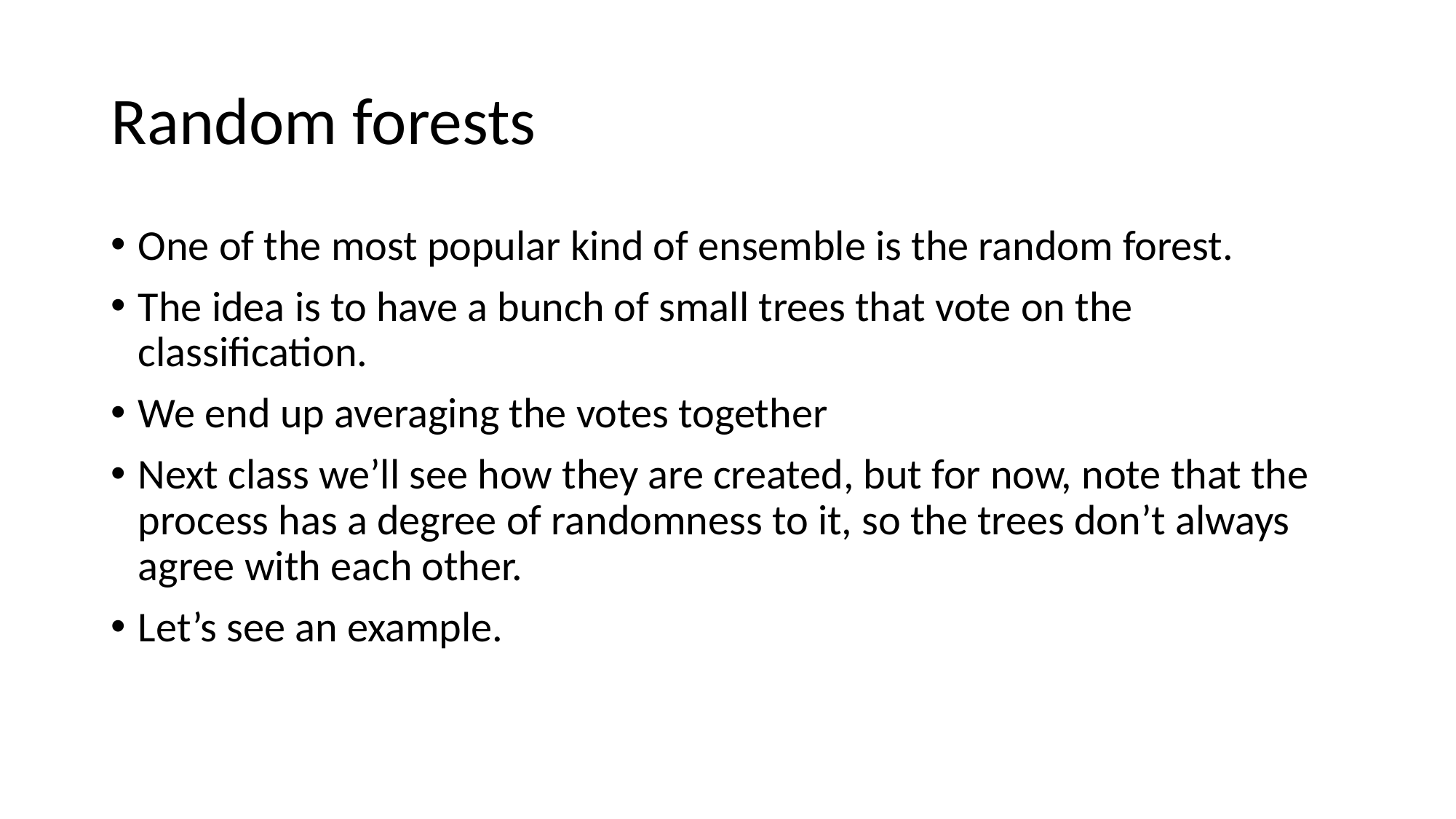

# Random forests
One of the most popular kind of ensemble is the random forest.
The idea is to have a bunch of small trees that vote on the classification.
We end up averaging the votes together
Next class we’ll see how they are created, but for now, note that the process has a degree of randomness to it, so the trees don’t always agree with each other.
Let’s see an example.